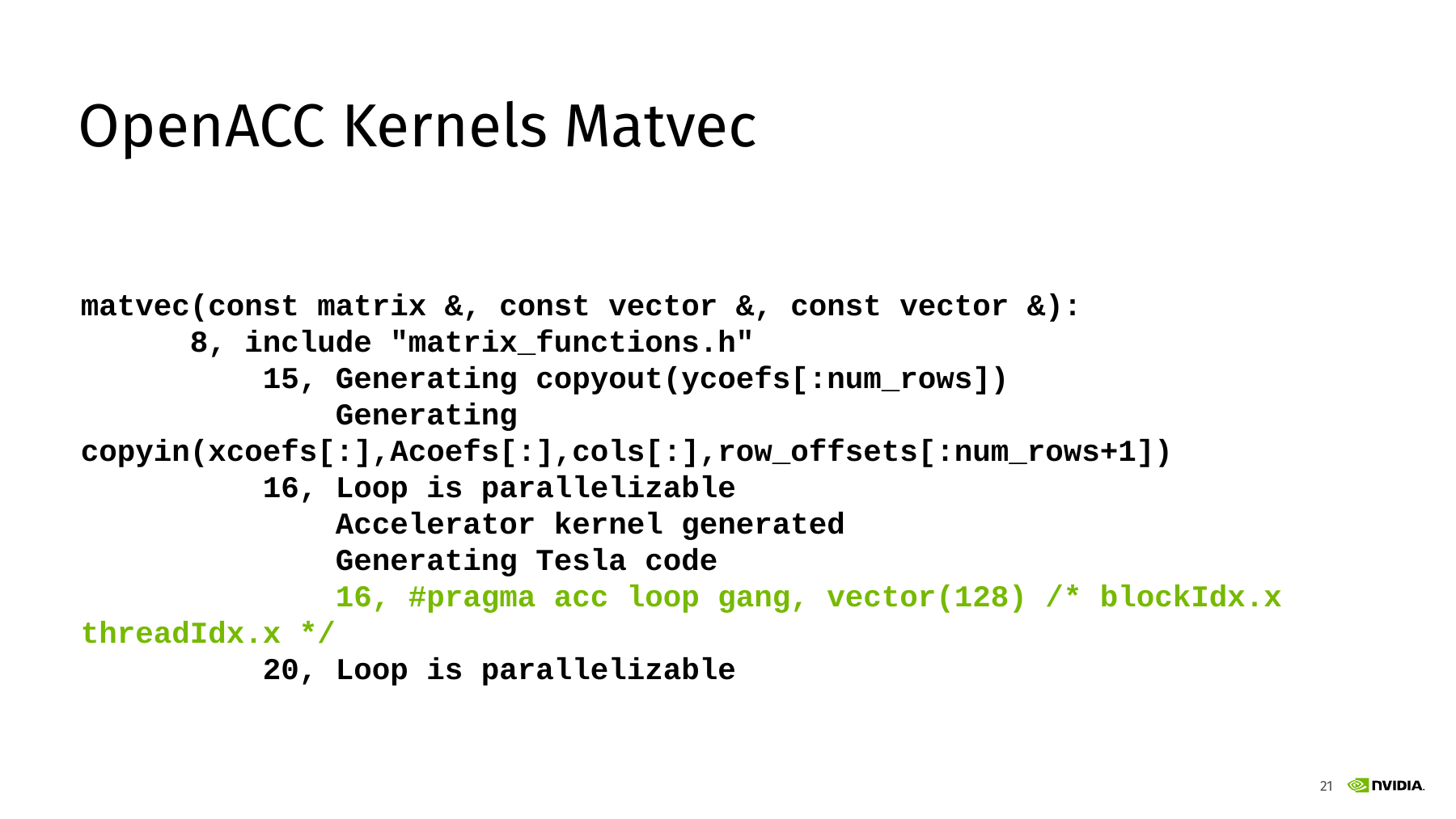

# OpenACC Kernels Matvec

matvec(const matrix &, const vector &, const vector &):
      8, include "matrix_functions.h"
          15, Generating copyout(ycoefs[:num_rows])
              Generating copyin(xcoefs[:],Acoefs[:],cols[:],row_offsets[:num_rows+1])
          16, Loop is parallelizable
              Accelerator kernel generated
              Generating Tesla code
              16, #pragma acc loop gang, vector(128) /* blockIdx.x threadIdx.x */
          20, Loop is parallelizable